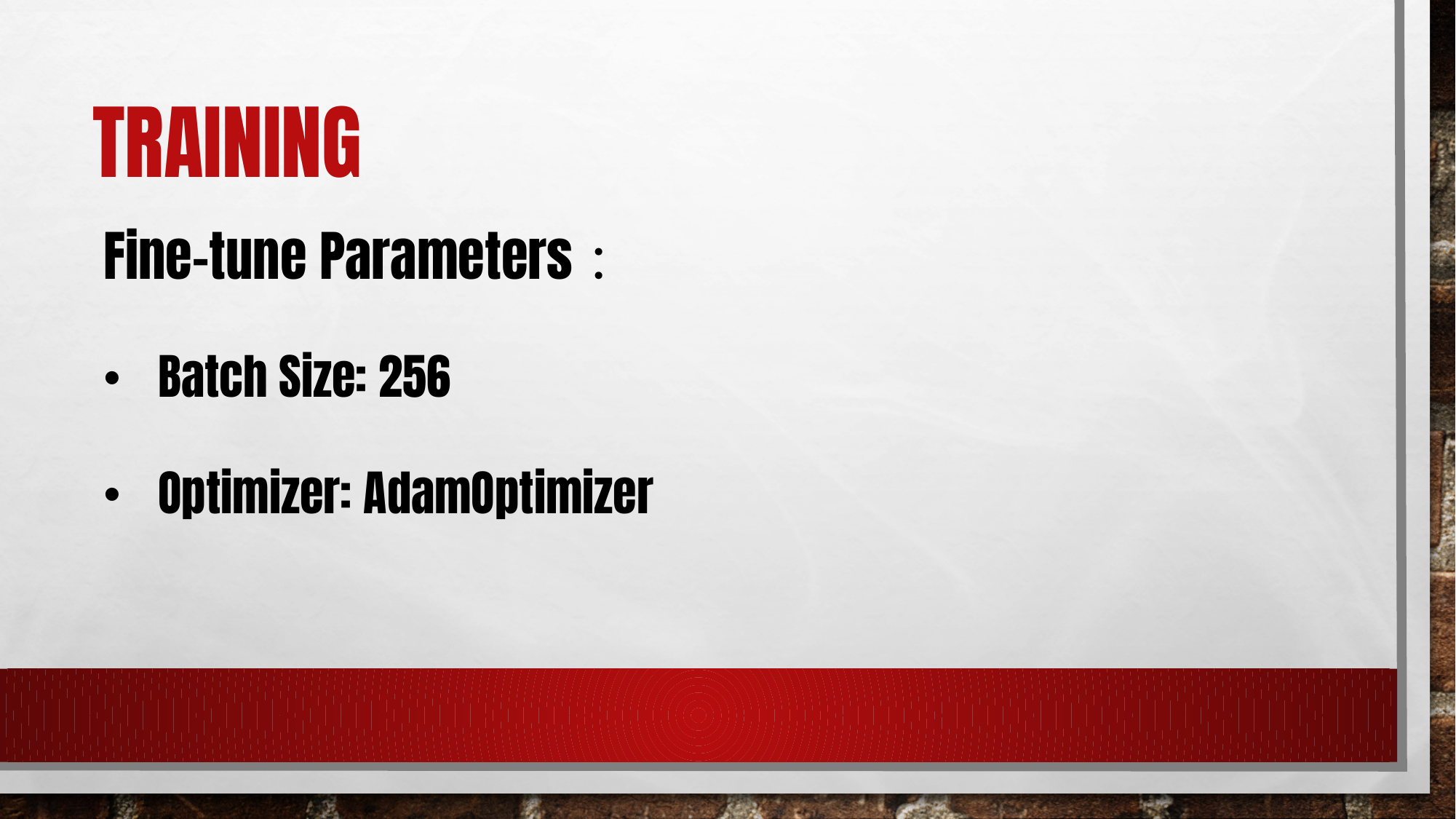

# Training
Fine-tune Parameters：

Batch Size: 256

Optimizer: AdamOptimizer